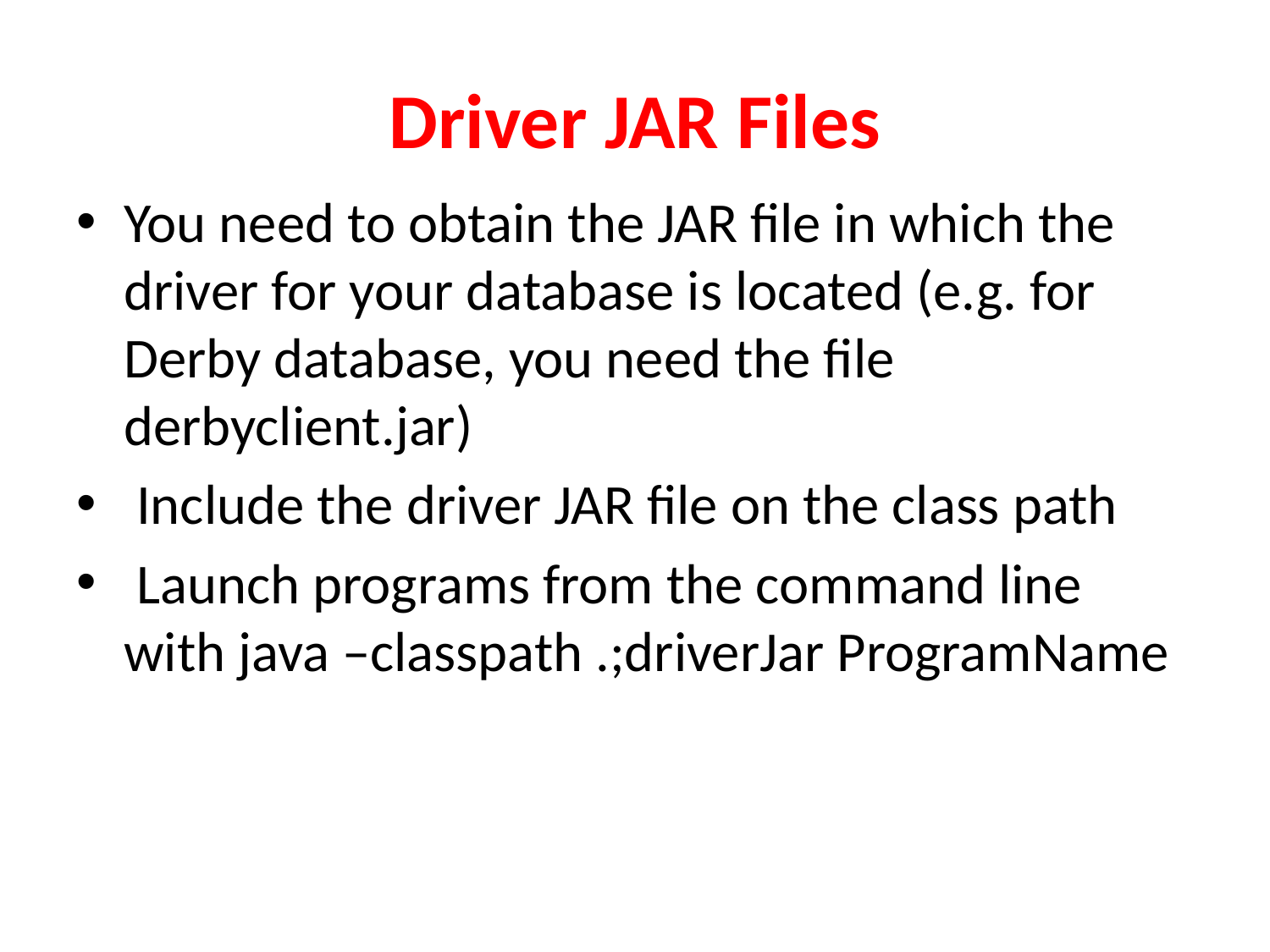

# Driver JAR Files
You need to obtain the JAR file in which the driver for your database is located (e.g. for Derby database, you need the file derbyclient.jar)
 Include the driver JAR file on the class path
 Launch programs from the command line with java –classpath .;driverJar ProgramName